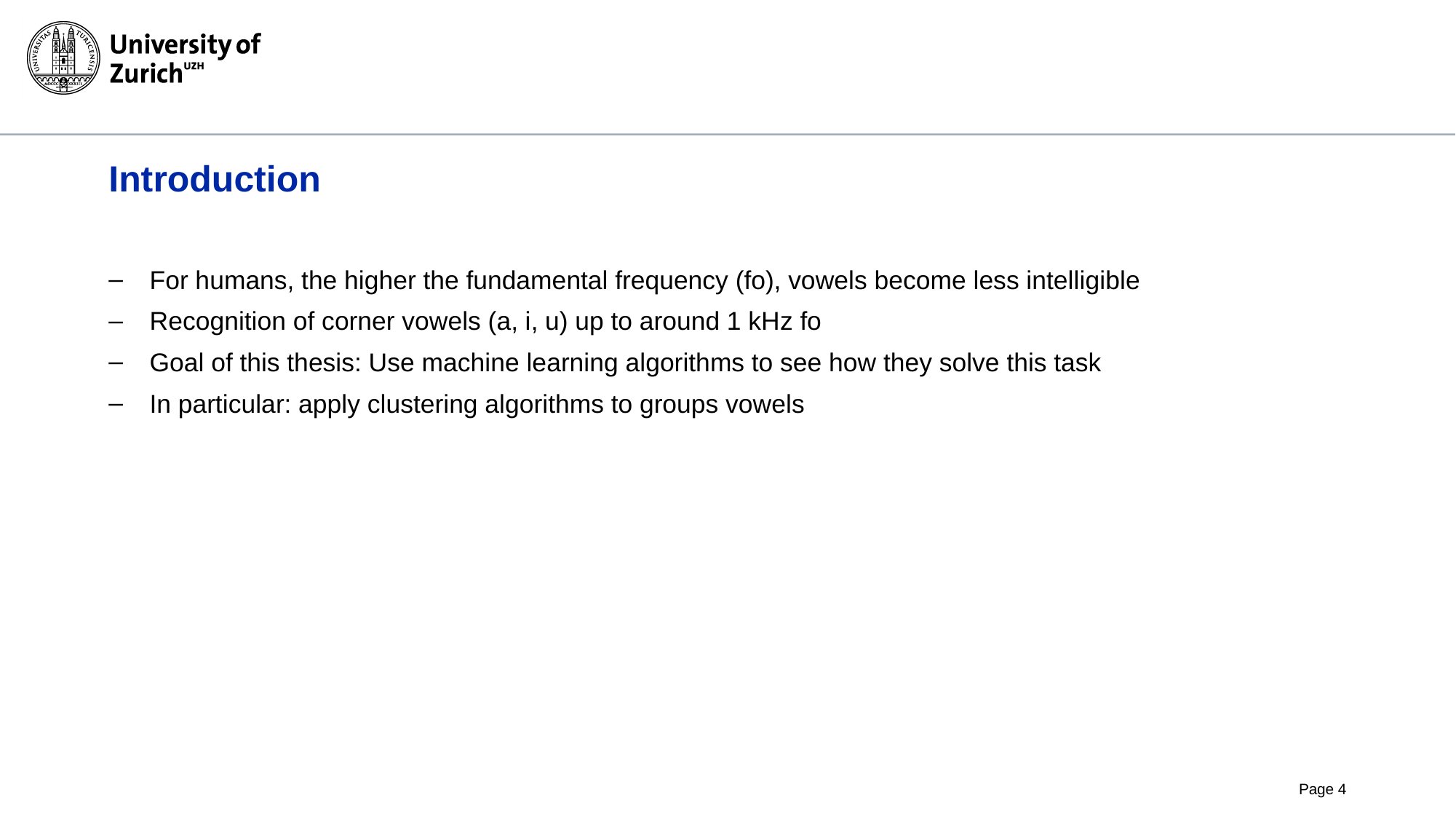

# Introduction
For humans, the higher the fundamental frequency (fo), vowels become less intelligible
Recognition of corner vowels (a, i, u) up to around 1 kHz fo
Goal of this thesis: Use machine learning algorithms to see how they solve this task
In particular: apply clustering algorithms to groups vowels
Page 4